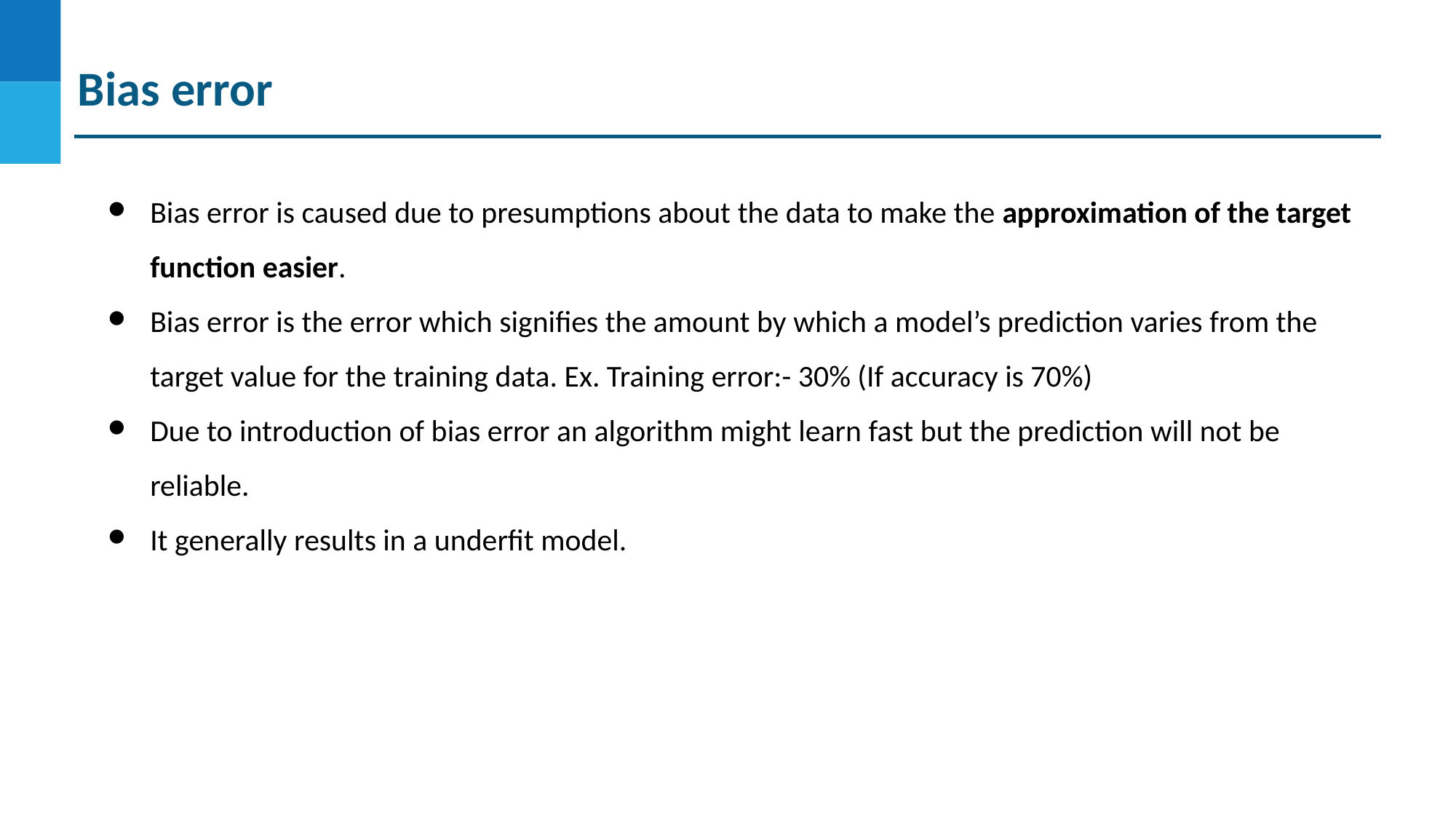

Bias error
Bias error is caused due to presumptions about the data to make the approximation of the target function easier.
Bias error is the error which signifies the amount by which a model’s prediction varies from the target value for the training data. Ex. Training error:- 30% (If accuracy is 70%)
Due to introduction of bias error an algorithm might learn fast but the prediction will not be reliable.
It generally results in a underfit model.